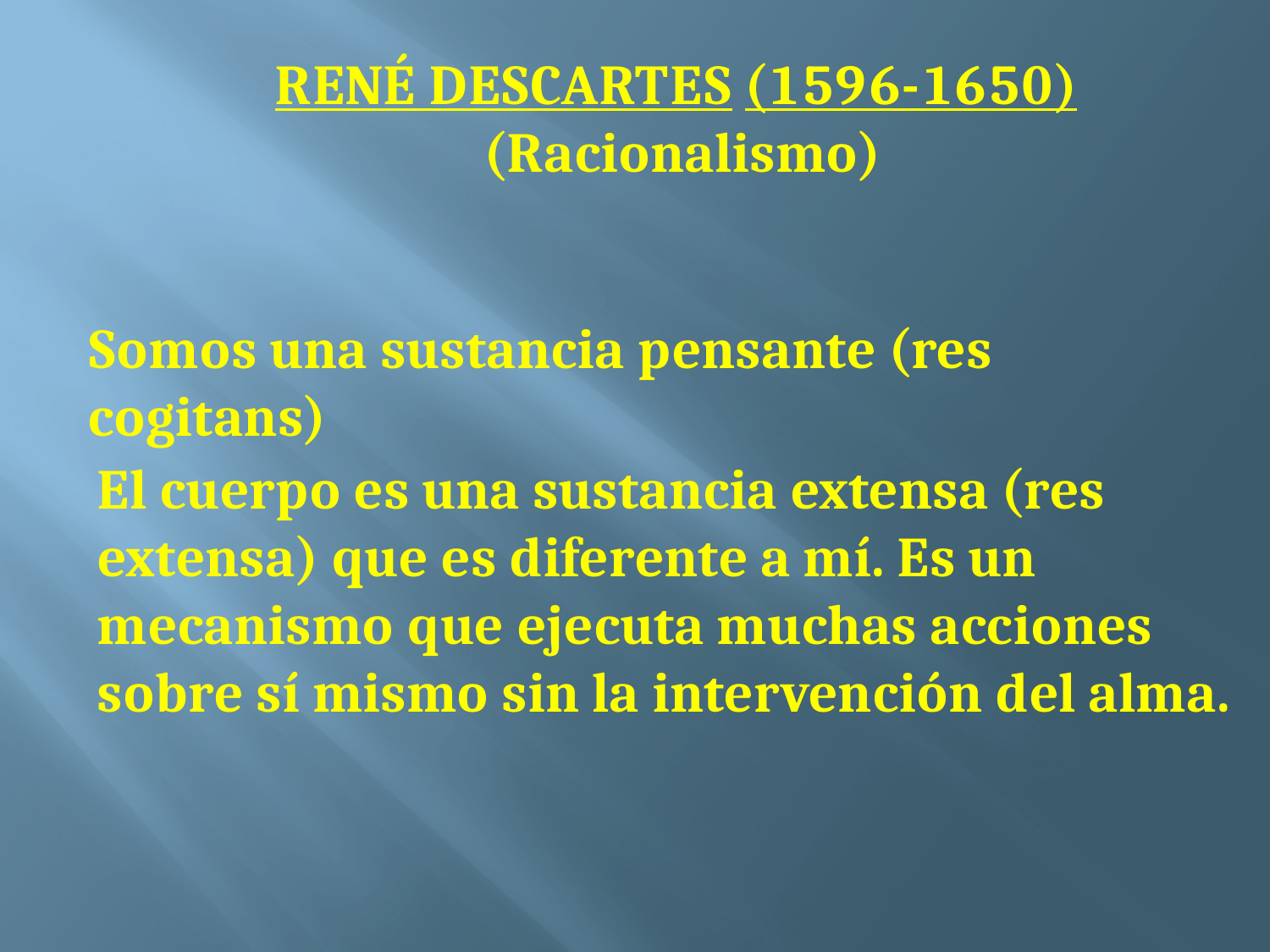

RENÉ DESCARTES (1596-1650)  (Racionalismo)
Somos una sustancia pensante (res cogitans)
El cuerpo es una sustancia extensa (res extensa) que es diferente a mí. Es un mecanismo que ejecuta muchas acciones sobre sí mismo sin la intervención del alma.